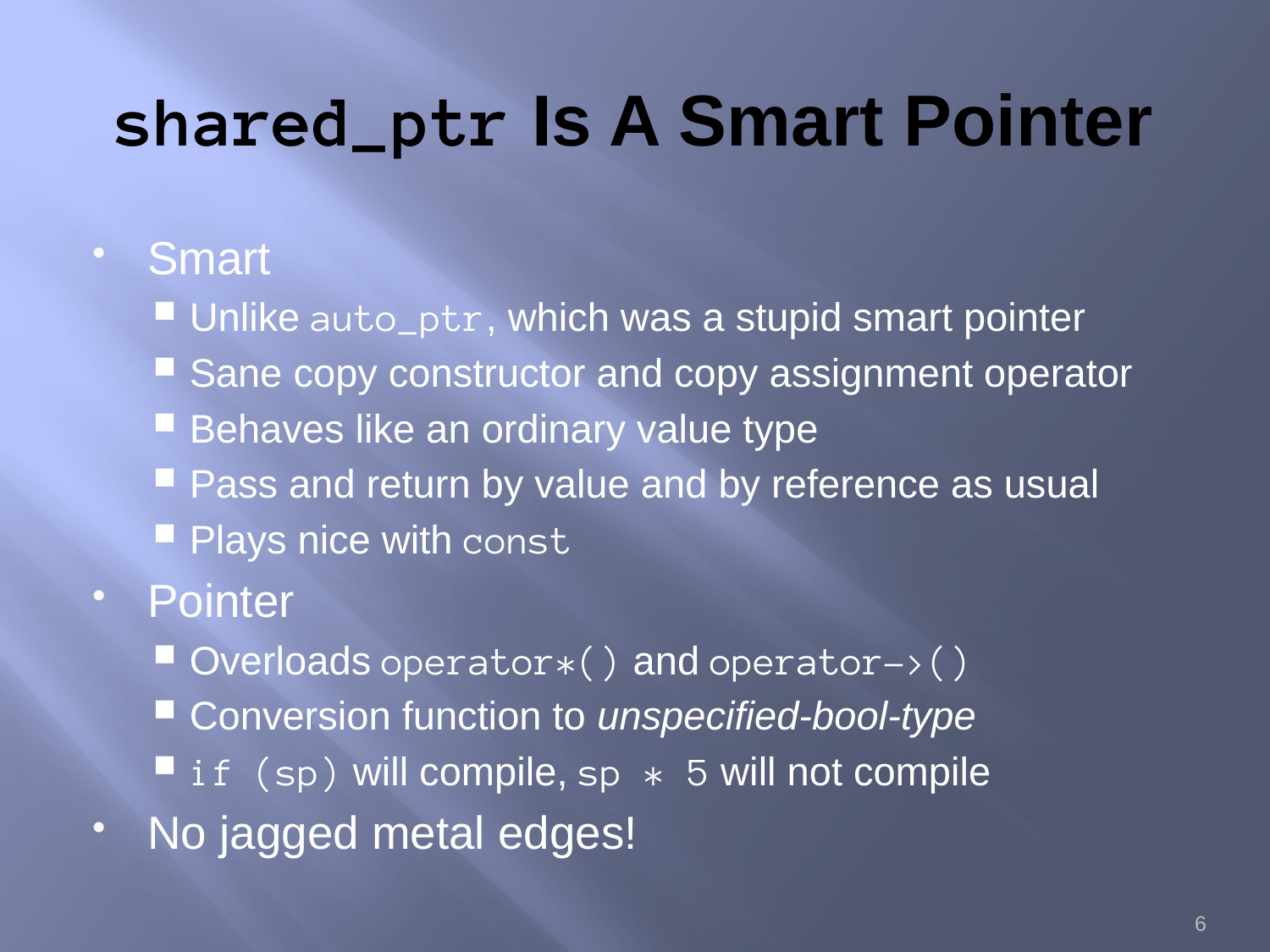

# shared_ptr Is A Smart Pointer
Smart
Unlike auto_ptr, which was a stupid smart pointer
Sane copy constructor and copy assignment operator
Behaves like an ordinary value type
Pass and return by value and by reference as usual
Plays nice with const
Pointer
Overloads operator*() and operator->()
Conversion function to unspecified-bool-type
if (sp) will compile, sp * 5 will not compile
No jagged metal edges!
6